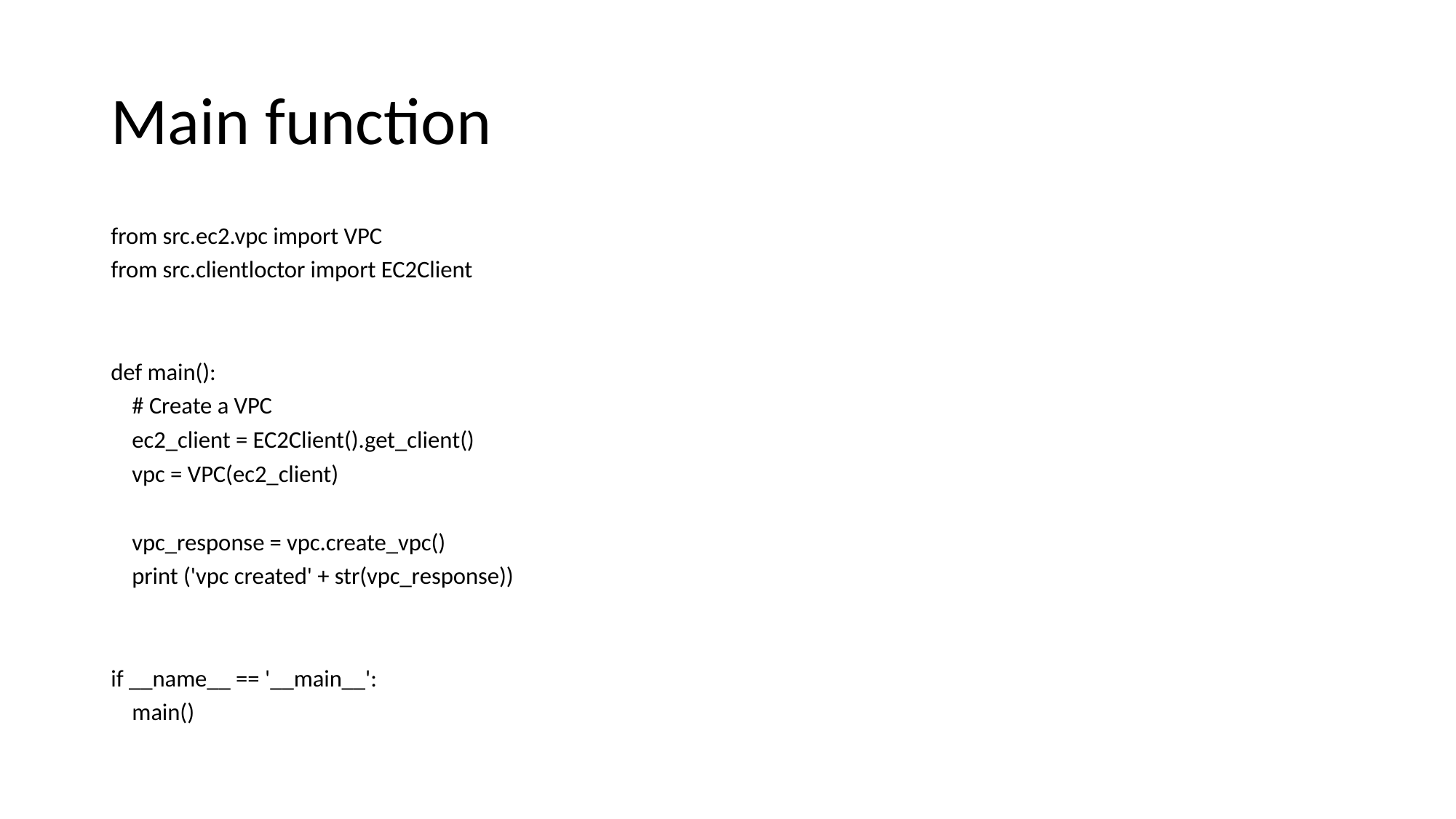

# Main function
from src.ec2.vpc import VPC
from src.clientloctor import EC2Client

def main():
    # Create a VPC
    ec2_client = EC2Client().get_client()
    vpc = VPC(ec2_client)

    vpc_response = vpc.create_vpc()
    print ('vpc created' + str(vpc_response))

if __name__ == '__main__':
    main()